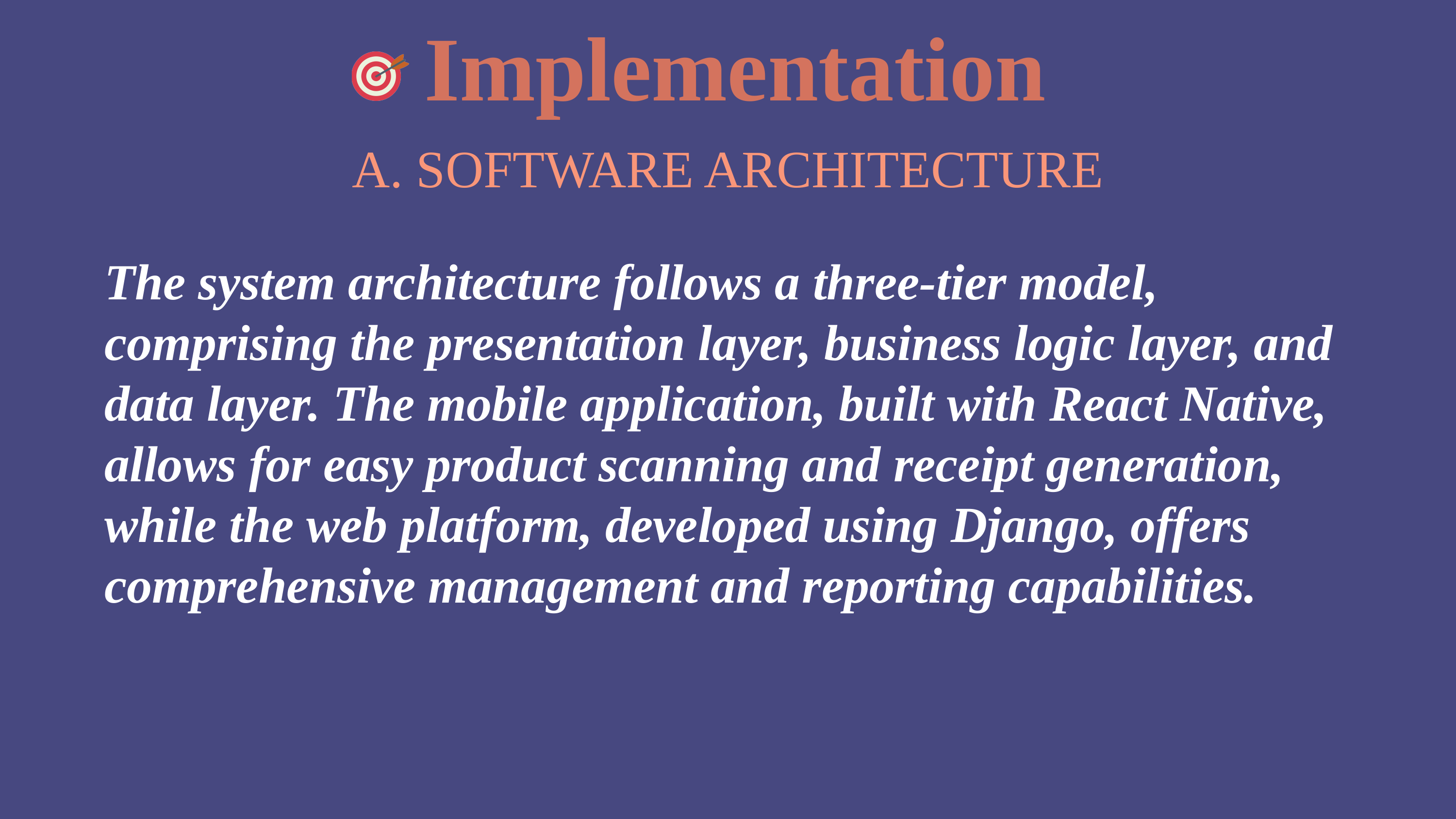

Implementation

A. SOFTWARE ARCHITECTURE
The system architecture follows a three-tier model, comprising the presentation layer, business logic layer, and data layer. The mobile application, built with React Native, allows for easy product scanning and receipt generation, while the web platform, developed using Django, offers comprehensive management and reporting capabilities.